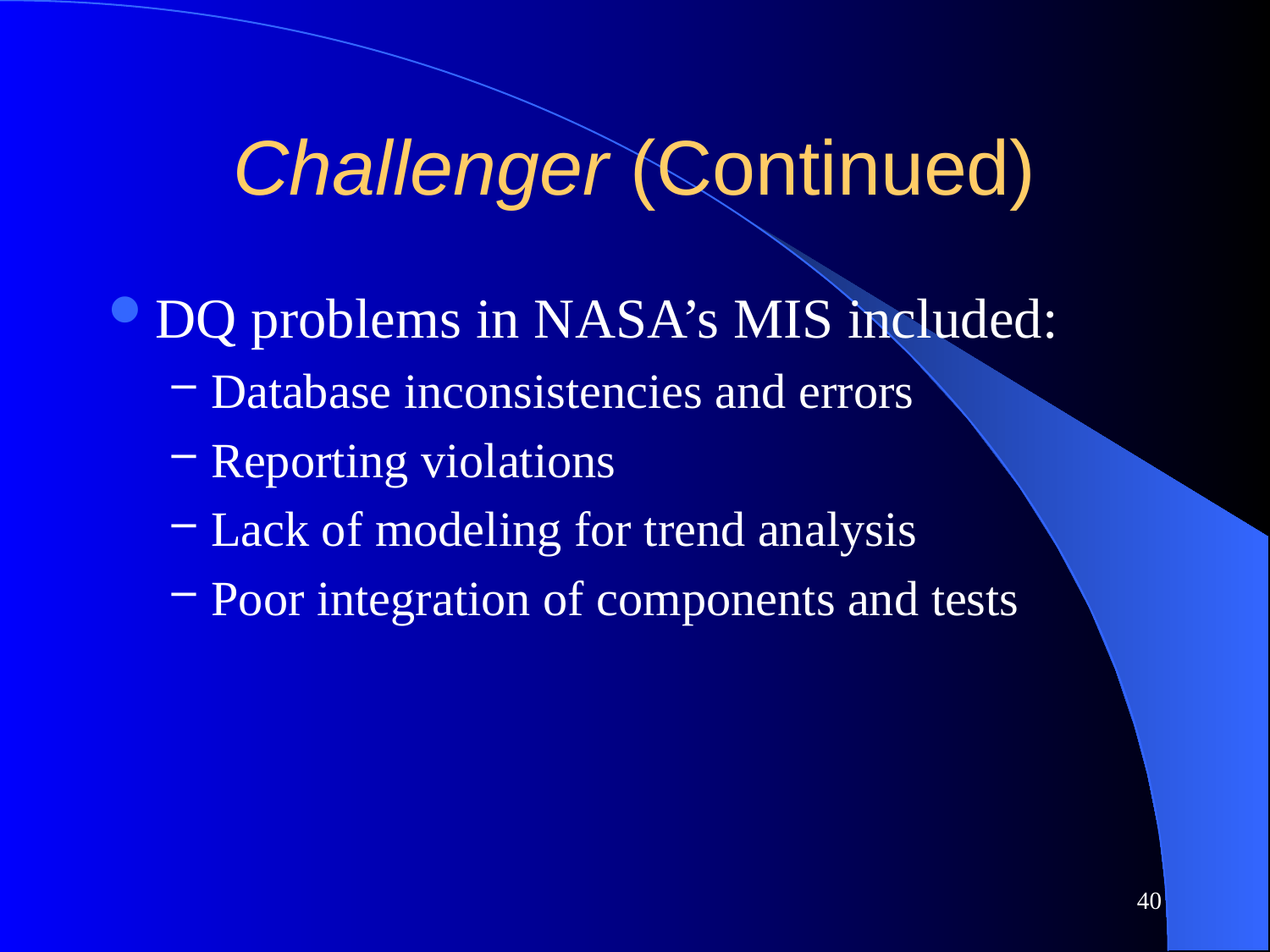

# Challenger (Continued)
DQ problems in NASA’s MIS included:
Database inconsistencies and errors
Reporting violations
Lack of modeling for trend analysis
Poor integration of components and tests
40